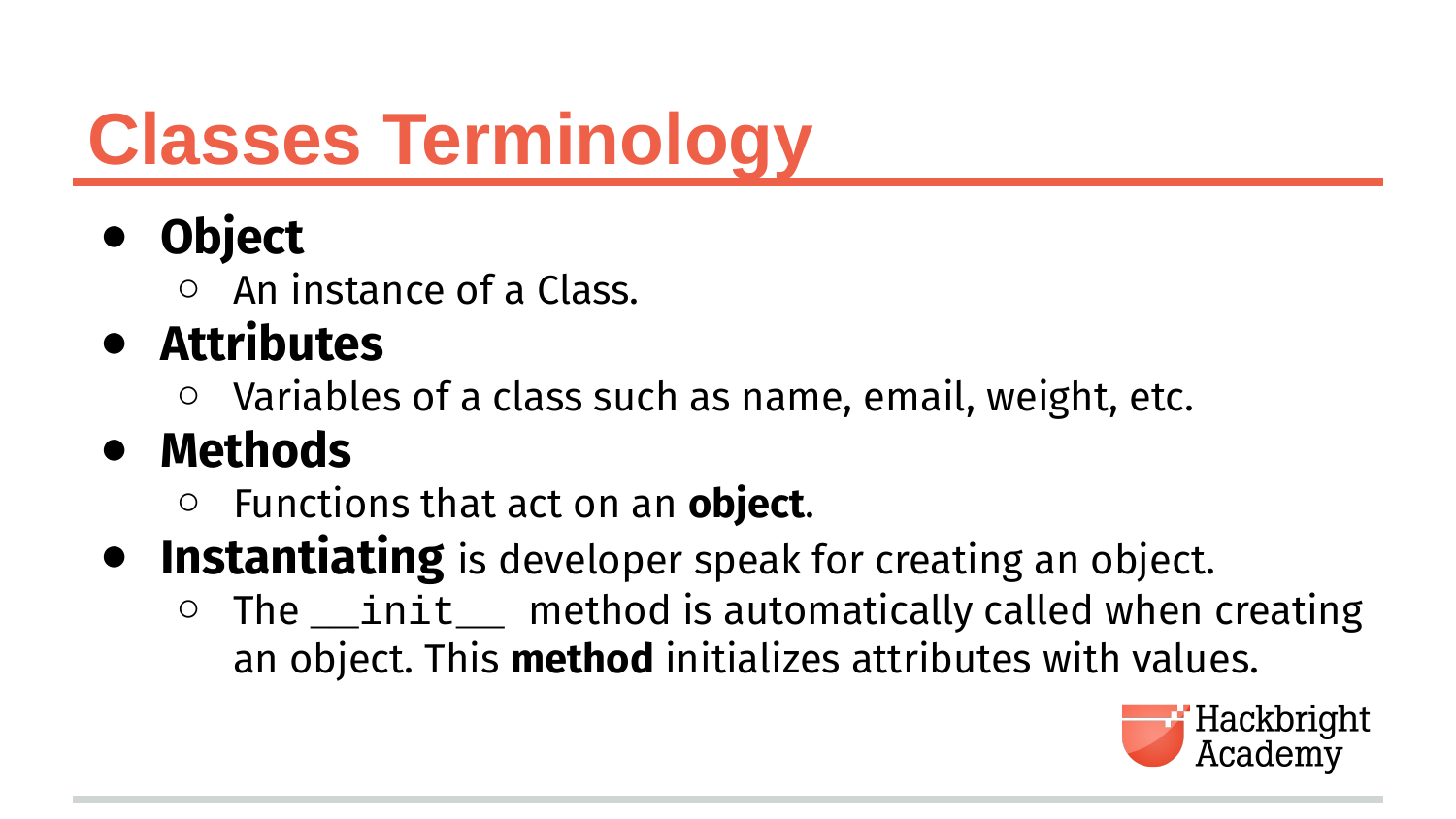

# Classes Terminology
Object
An instance of a Class.
Attributes
Variables of a class such as name, email, weight, etc.
Methods
Functions that act on an object.
Instantiating is developer speak for creating an object.
The __init__ method is automatically called when creating an object. This method initializes attributes with values.